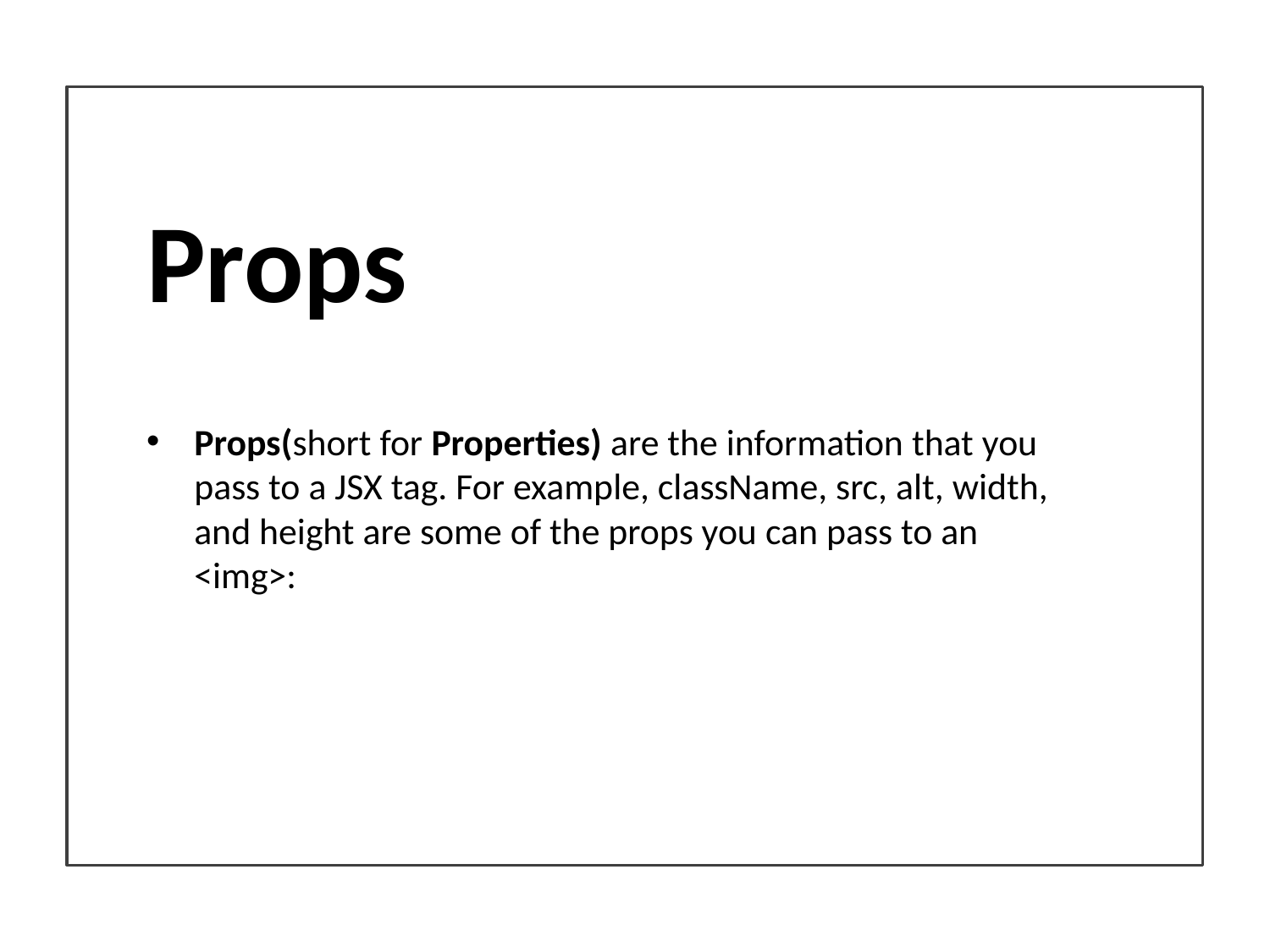

# Props
Props(short for Properties) are the information that you pass to a JSX tag. For example, className, src, alt, width, and height are some of the props you can pass to an <img>: